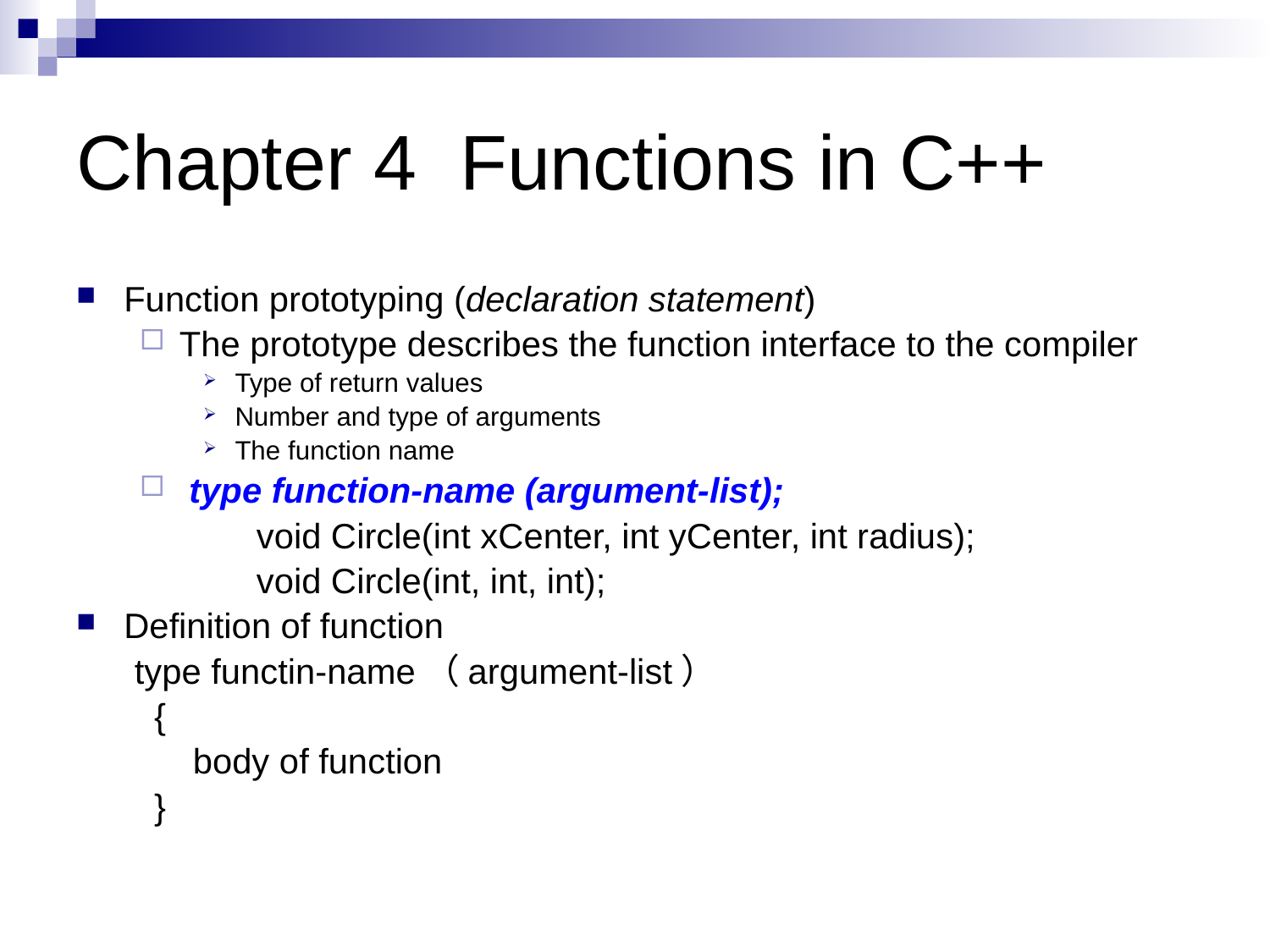

# Chapter 4  Functions in C++
Function prototyping (declaration statement)
The prototype describes the function interface to the compiler
Type of return values
Number and type of arguments
The function name
 type function-name (argument-list);
            void Circle(int xCenter, int yCenter, int radius);
            void Circle(int, int, int);
Definition of function
      type functin-name（argument-list）
        {
            body of function
        }